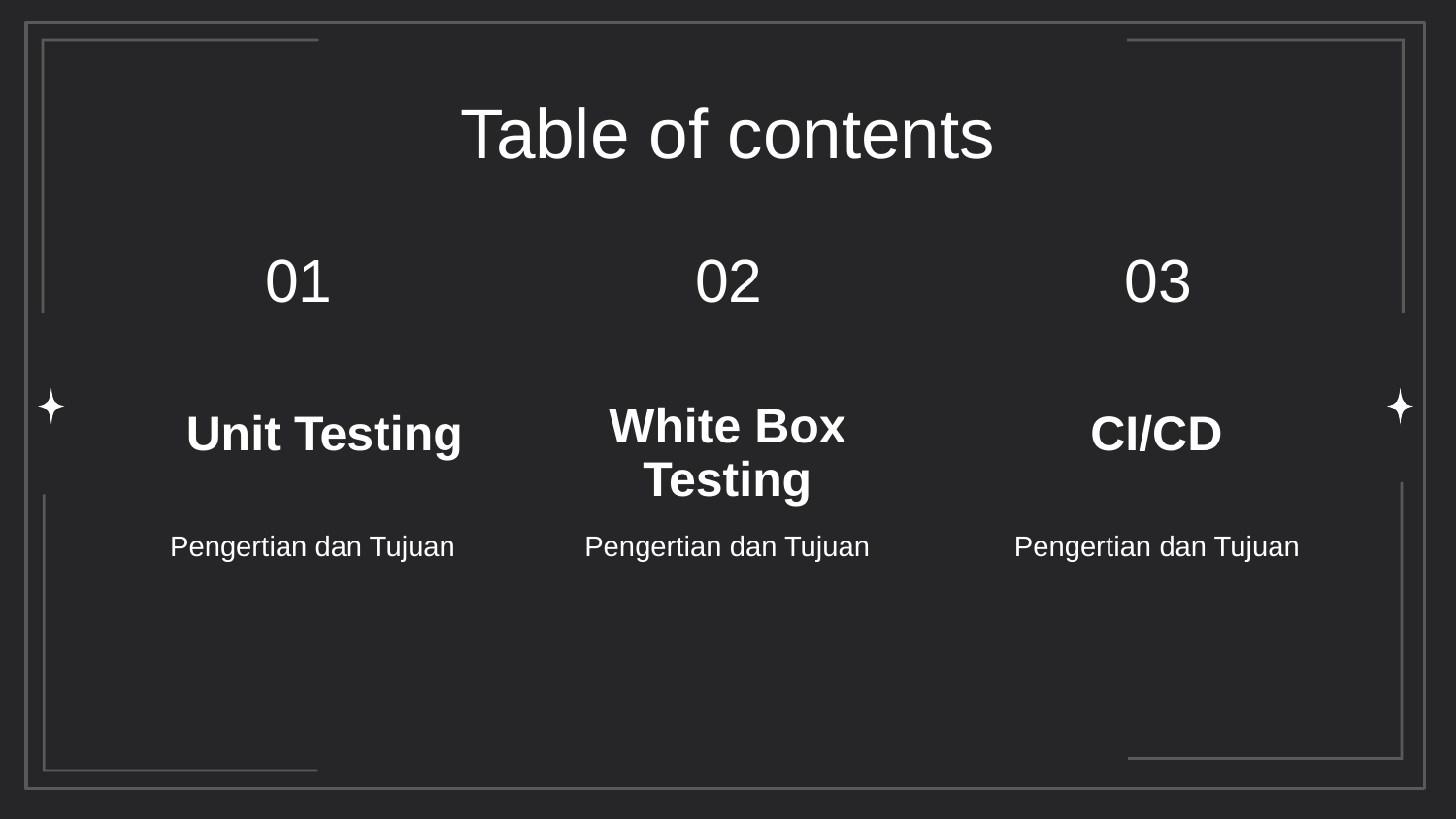

Table of contents
# 01
02
03
Unit Testing
CI/CD
White Box Testing
Pengertian dan Tujuan
Pengertian dan Tujuan
Pengertian dan Tujuan